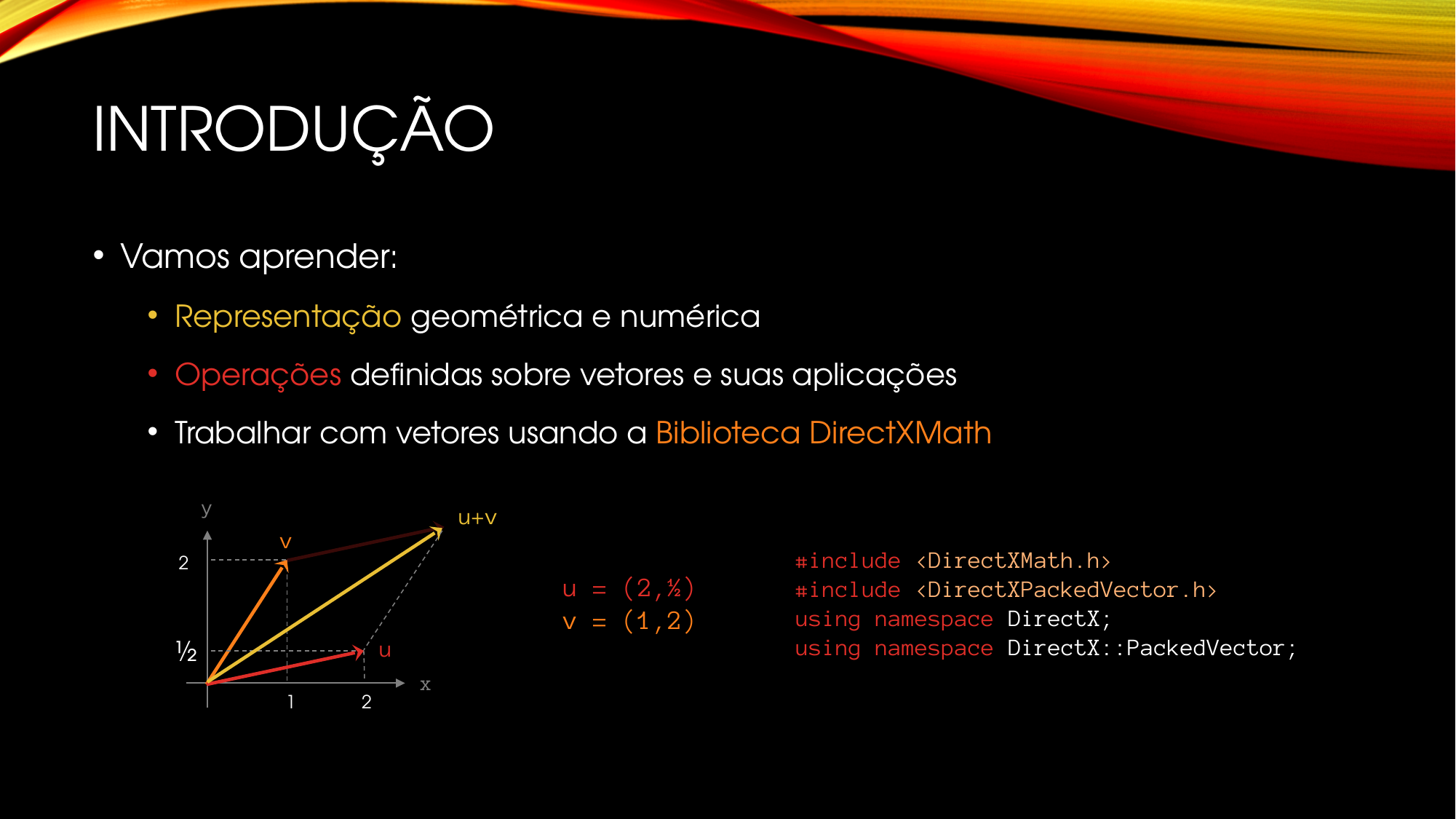

# Introdução
Vamos aprender:
Representação geométrica e numérica
Operações definidas sobre vetores e suas aplicações
Trabalhar com vetores usando a Biblioteca DirectXMath

y
u+v
v
2
u
½
x
1
2
#include <DirectXMath.h>
#include <DirectXPackedVector.h>
using namespace DirectX;
using namespace DirectX::PackedVector;
u = (2,½)
v = (1,2)